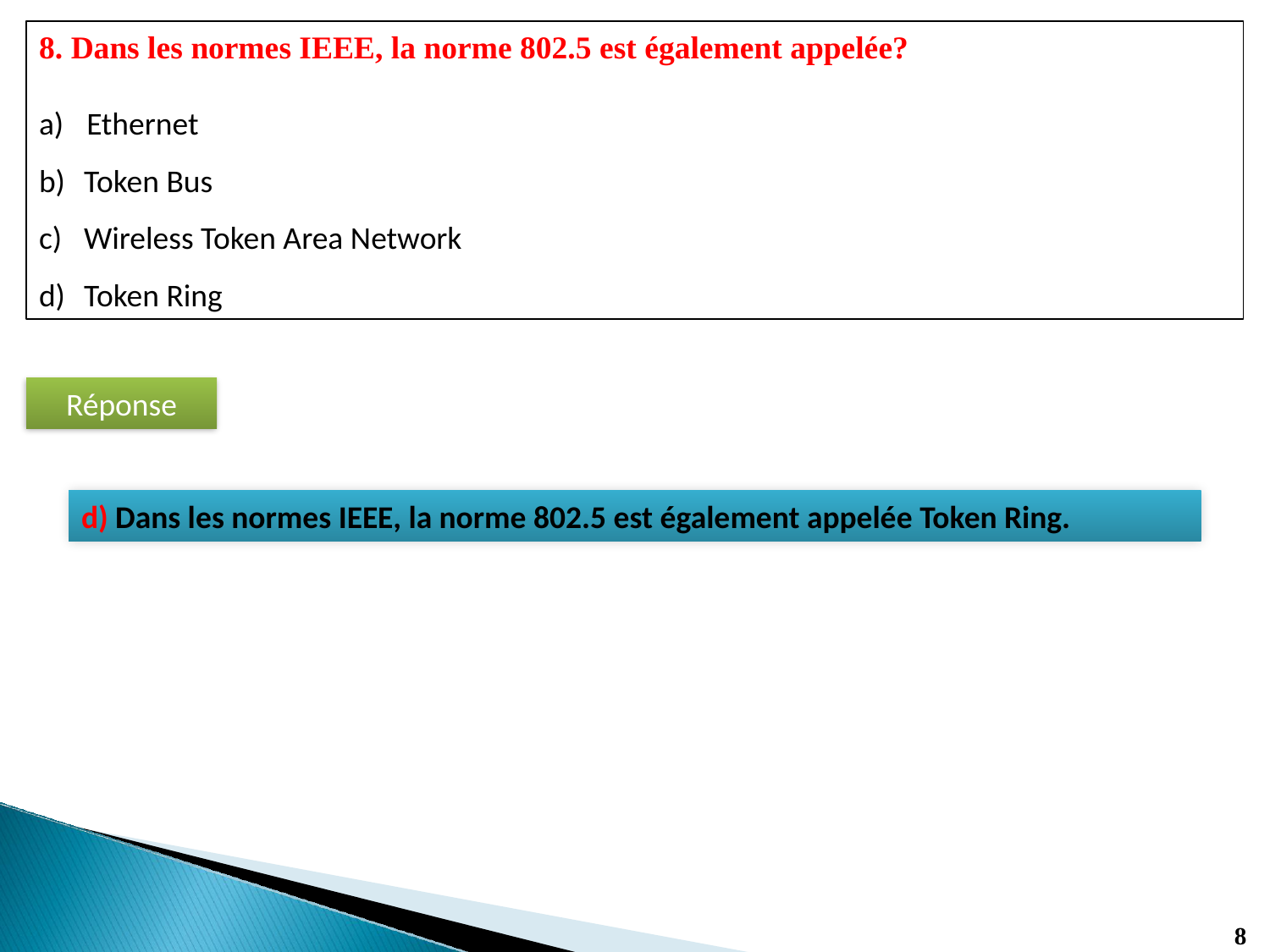

8. Dans les normes IEEE, la norme 802.5 est également appelée?

Ethernet
Token Bus
Wireless Token Area Network
Token Ring
Réponse
d) Dans les normes IEEE, la norme 802.5 est également appelée Token Ring.
8